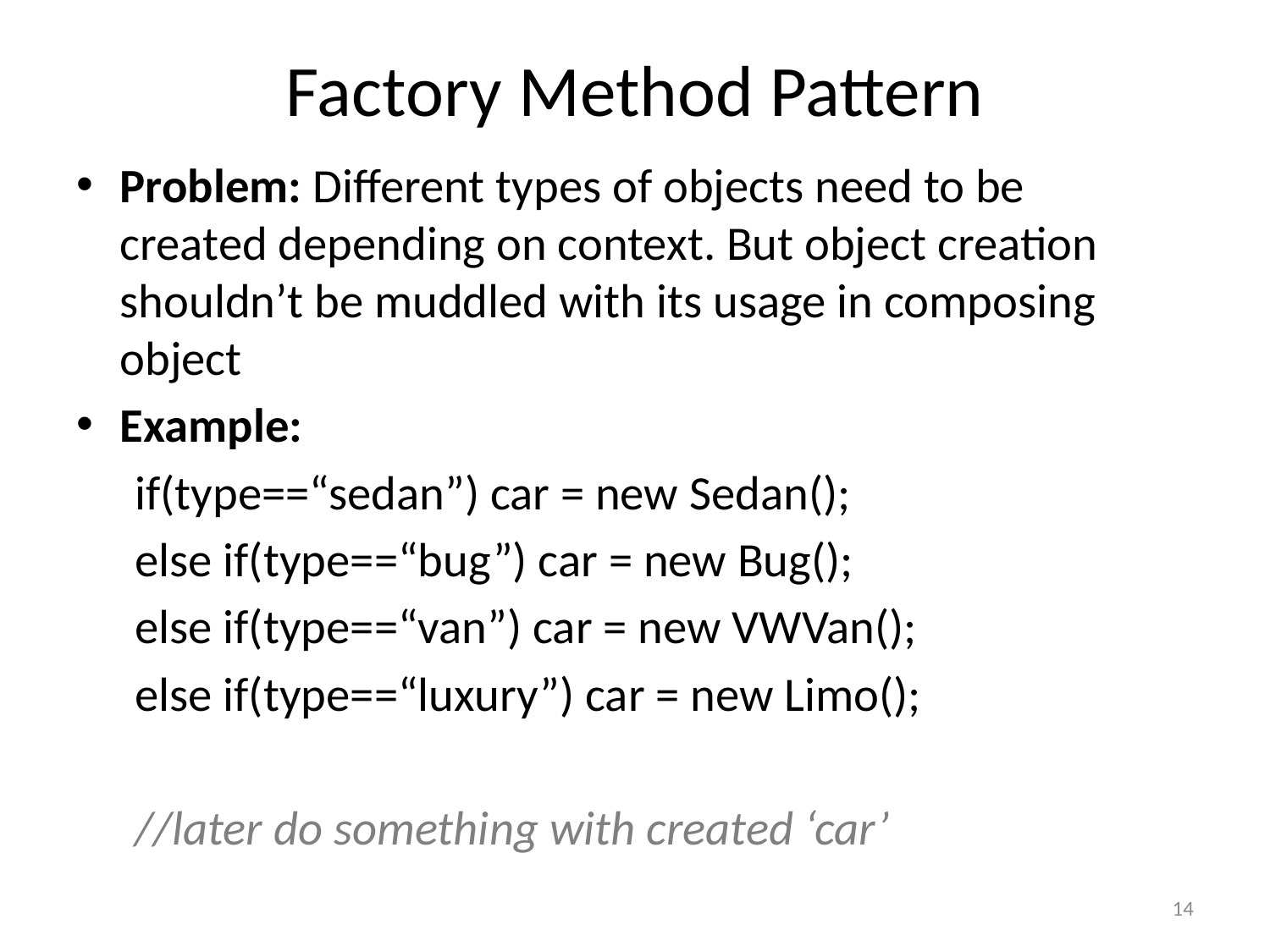

# Factory Method Pattern
Problem: Different types of objects need to be  created depending on context. But object creation shouldn’t be muddled with its usage in composing object
Example:
	if(type==“sedan”) car = new Sedan();
	else if(type==“bug”) car = new Bug();
	else if(type==“van”) car = new VWVan();
	else if(type==“luxury”) car = new Limo();

	//later do something with created ‘car’
14